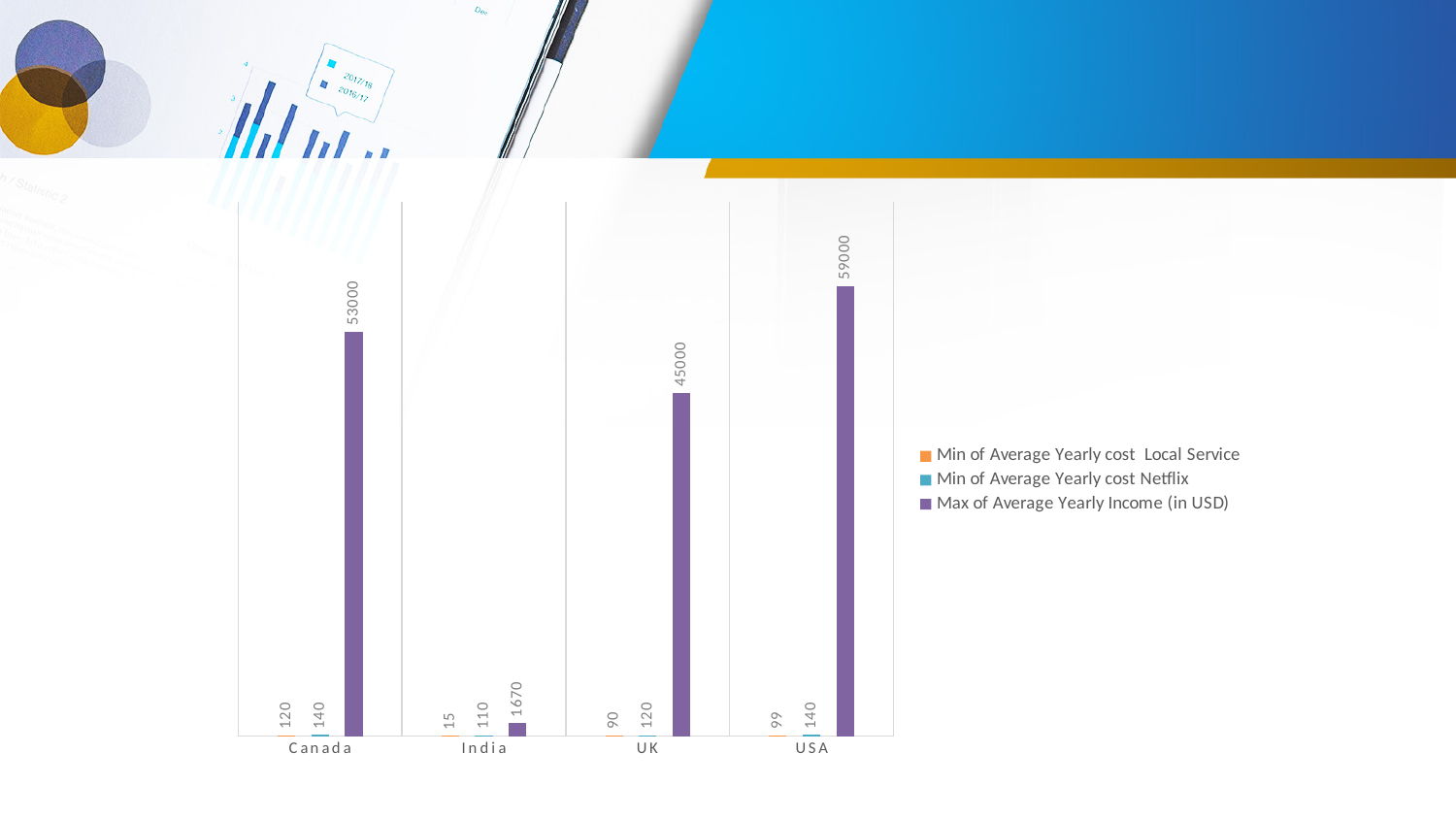

### Chart

| Category | Min of Average Yearly cost  Local Service  | Min of Average Yearly cost Netflix | Max of Average Yearly Income (in USD) |
|---|---|---|---|
| Canada | 120.0 | 140.0 | 53000.0 |
| India | 15.0 | 110.0 | 1670.0 |
| UK | 90.0 | 120.0 | 45000.0 |
| USA | 99.0 | 140.0 | 59000.0 |